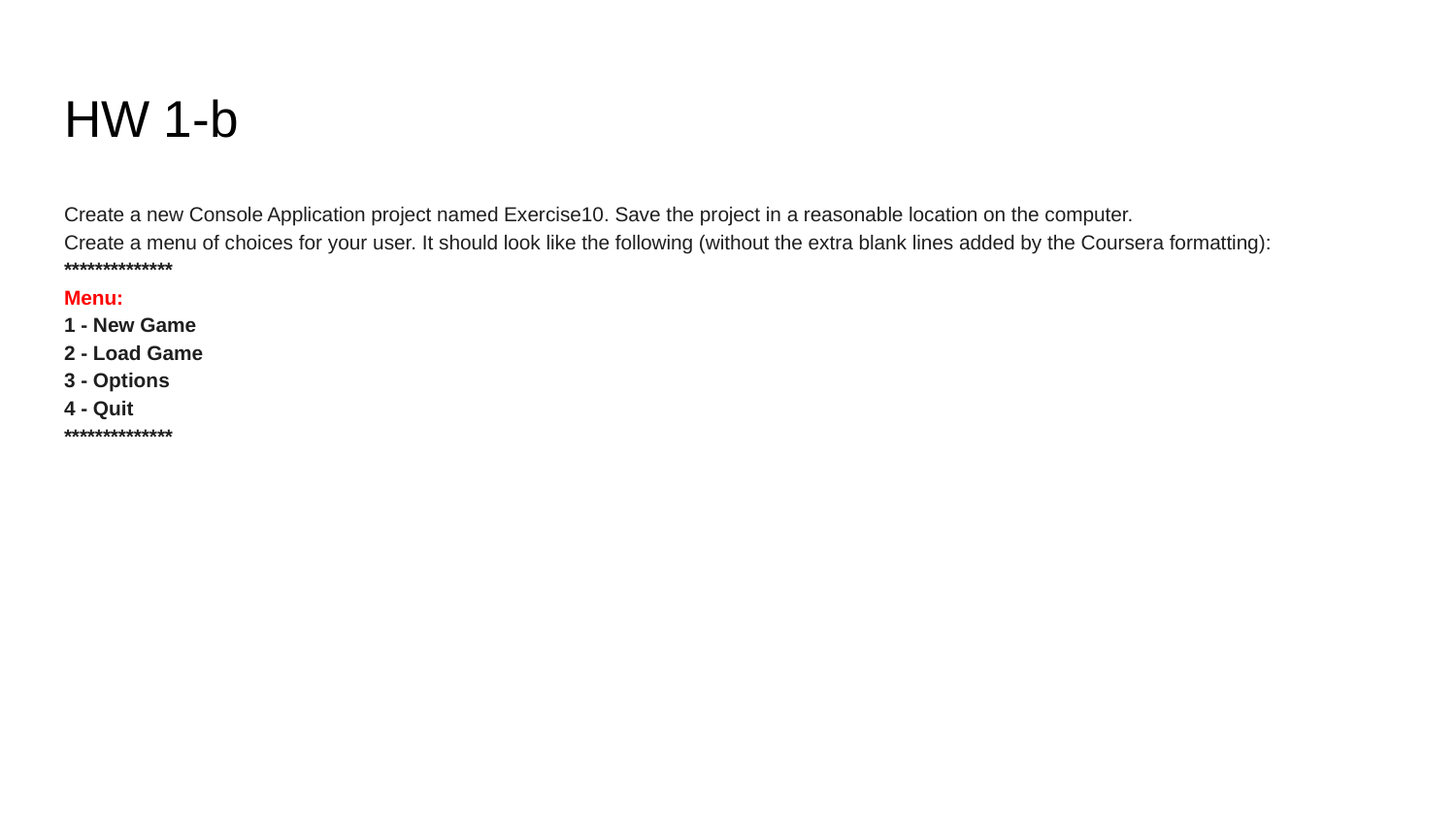

# HW 1-b
Create a new Console Application project named Exercise10. Save the project in a reasonable location on the computer.
Create a menu of choices for your user. It should look like the following (without the extra blank lines added by the Coursera formatting):
**************
Menu:
1 - New Game
2 - Load Game
3 - Options
4 - Quit
**************